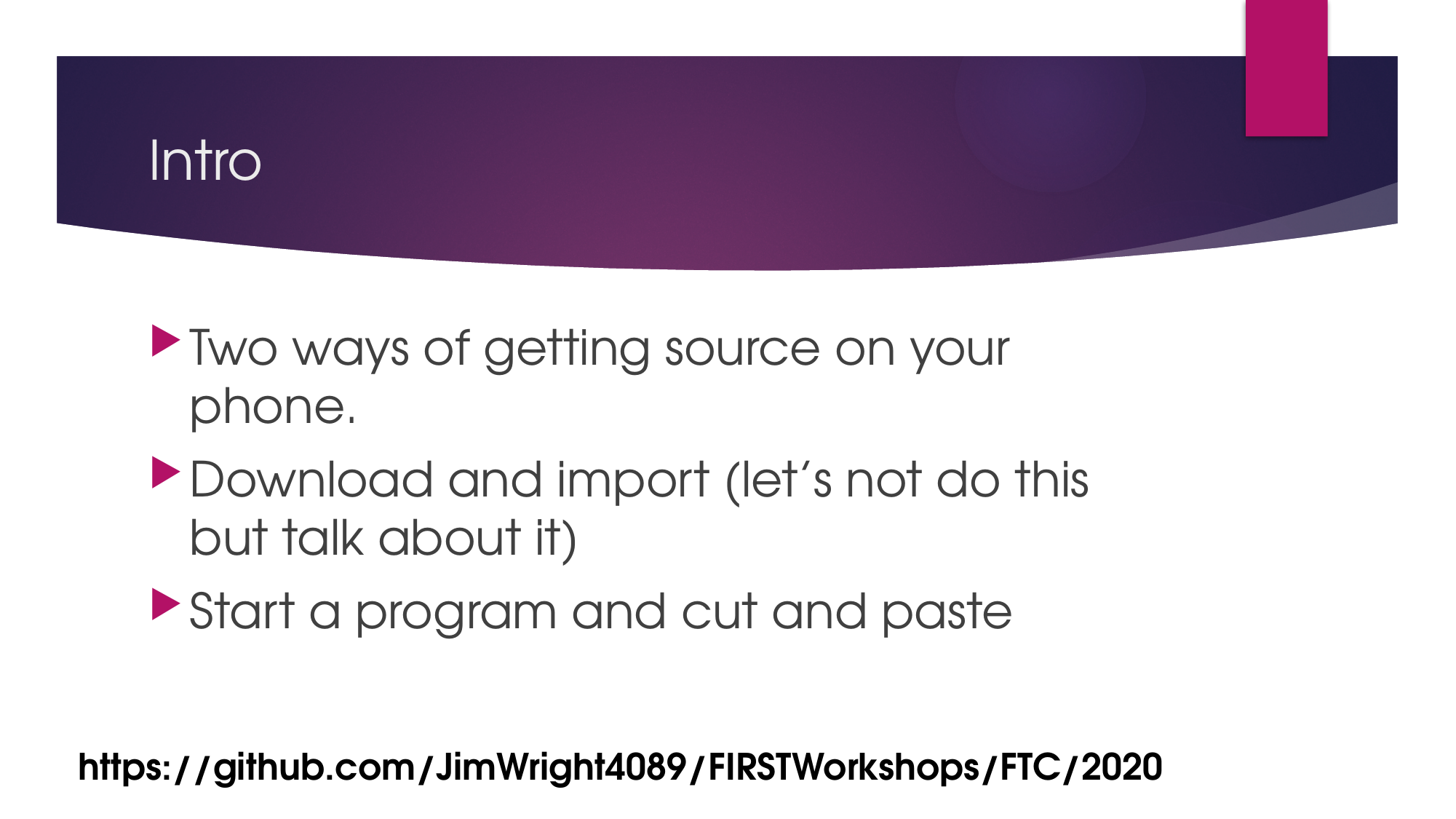

# Intro
Two ways of getting source on your phone.
Download and import (let’s not do this but talk about it)
Start a program and cut and paste

https://github.com/JimWright4089/FIRSTWorkshops/FTC/2020